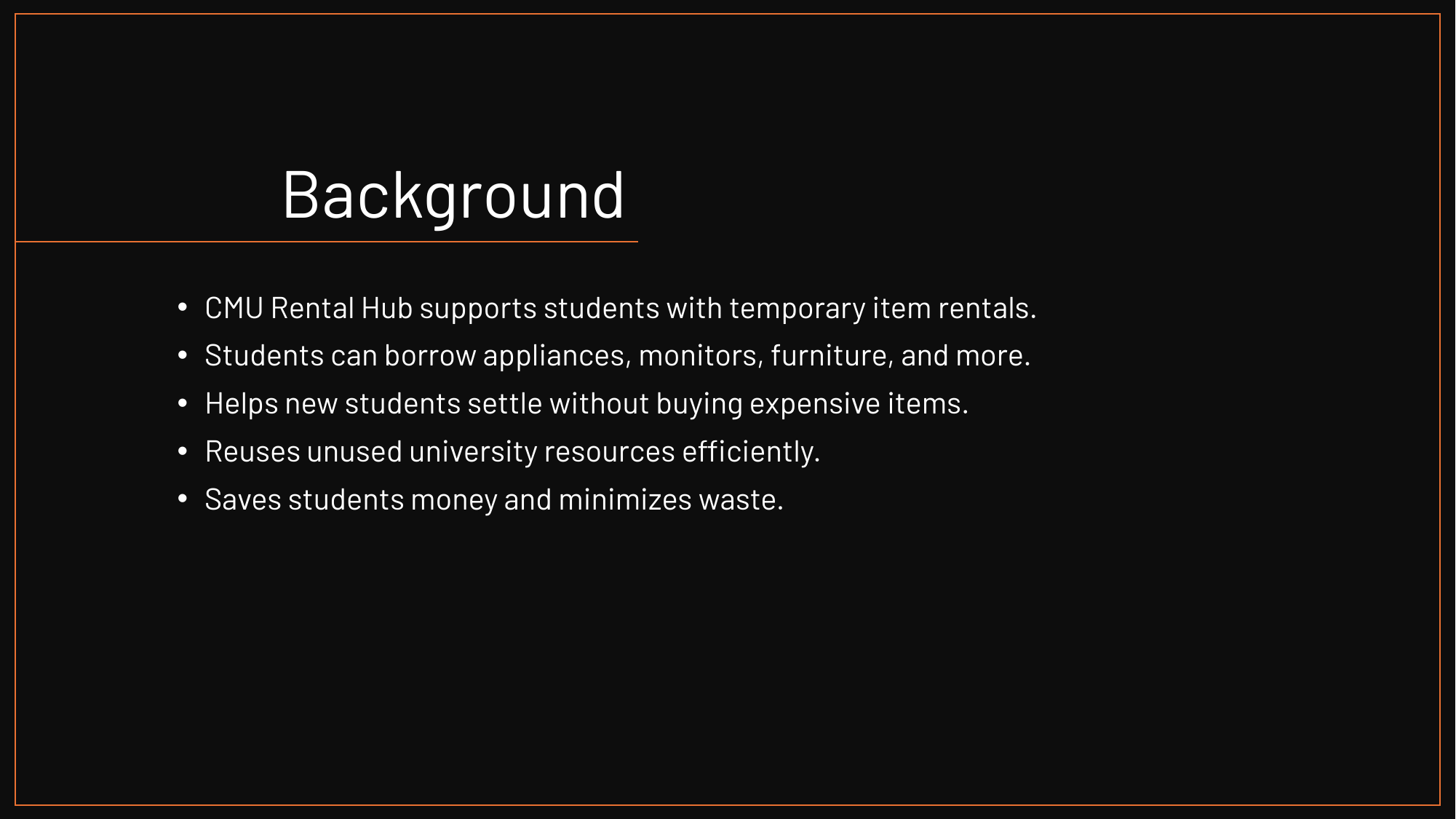

# Background
CMU Rental Hub supports students with temporary item rentals.
Students can borrow appliances, monitors, furniture, and more.
Helps new students settle without buying expensive items.
Reuses unused university resources efficiently.
Saves students money and minimizes waste.